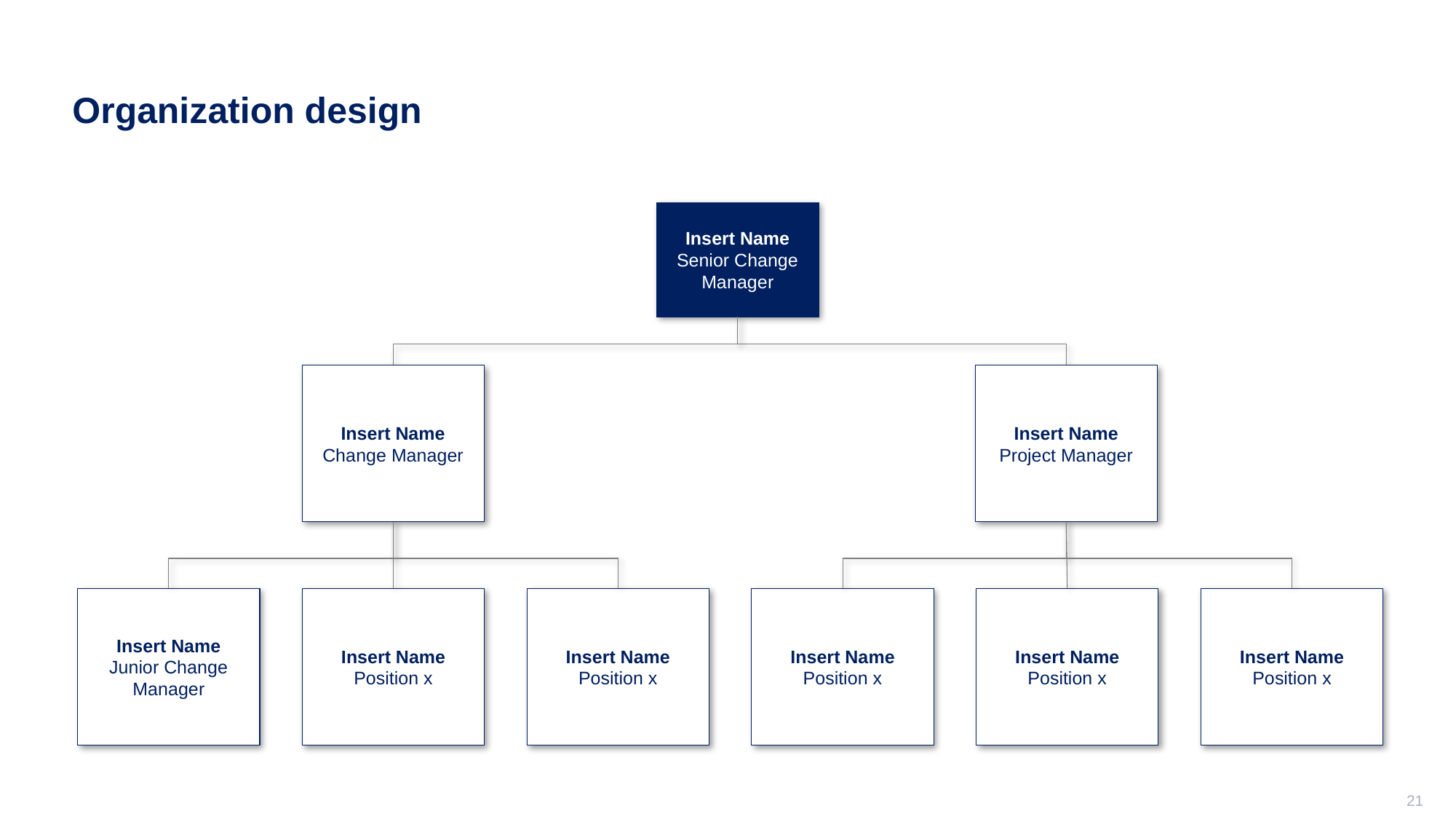

# Organization design
Insert Name
Senior Change Manager
Insert Name
Change Manager
Insert Name
Project Manager
Insert Name
Junior Change Manager
Insert Name
Position x
Insert Name
Position x
Insert Name
Position x
Insert Name
Position x
Insert Name
Position x
21